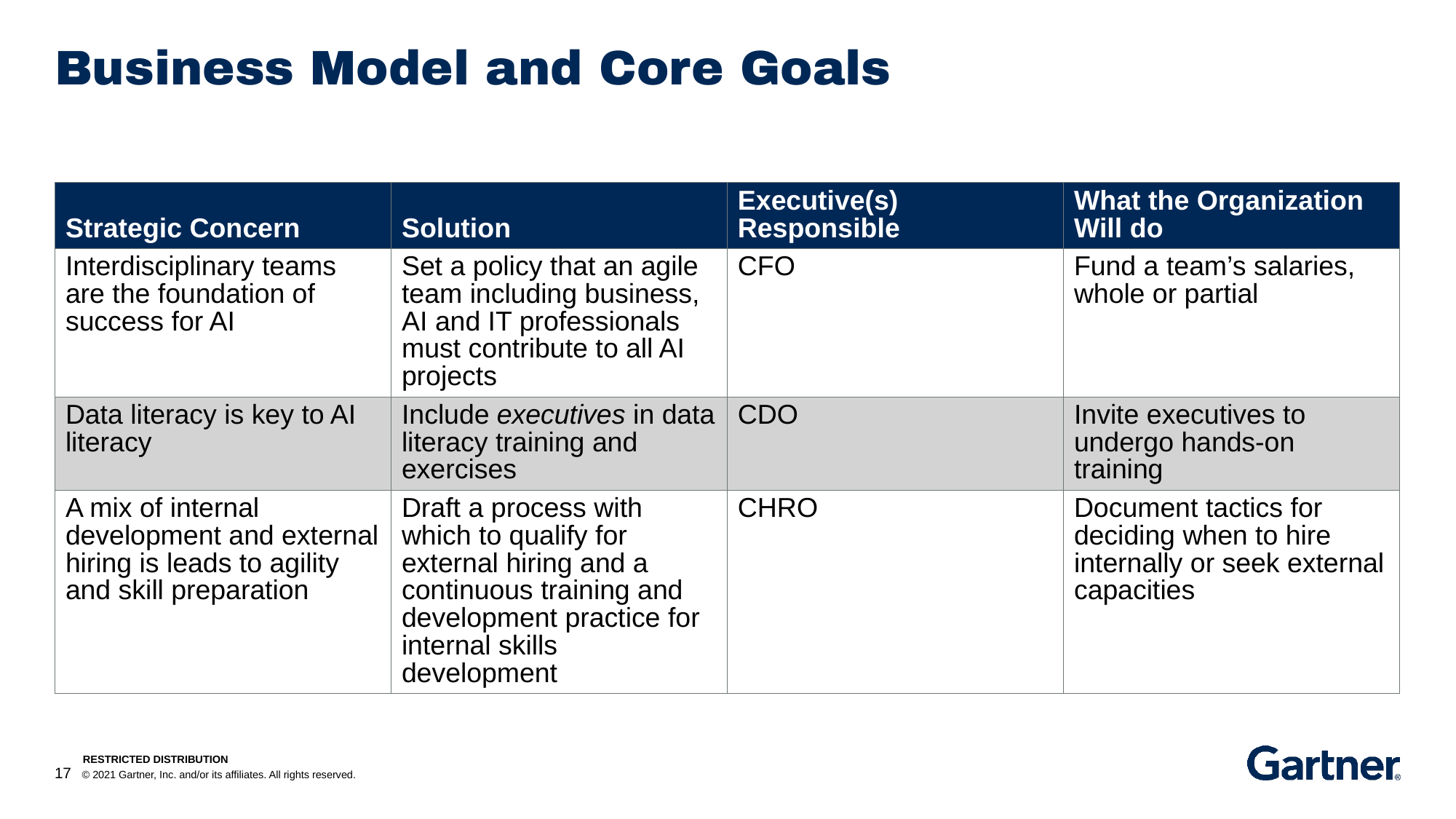

# Business Model and Core Goals

| Strategic Concern | Solution | Executive(s) Responsible | What the Organization Will do |
| --- | --- | --- | --- |
| Interdisciplinary teams are the foundation of success for AI | Set a policy that an agile team including business, AI and IT professionals must contribute to all AI projects | CFO | Fund a team’s salaries, whole or partial |
| Data literacy is key to AI literacy | Include executives in data literacy training and exercises | CDO | Invite executives to undergo hands-on training |
| A mix of internal development and external hiring is leads to agility and skill preparation | Draft a process with which to qualify for external hiring and a continuous training and development practice for internal skills development | CHRO | Document tactics for deciding when to hire internally or seek external capacities |